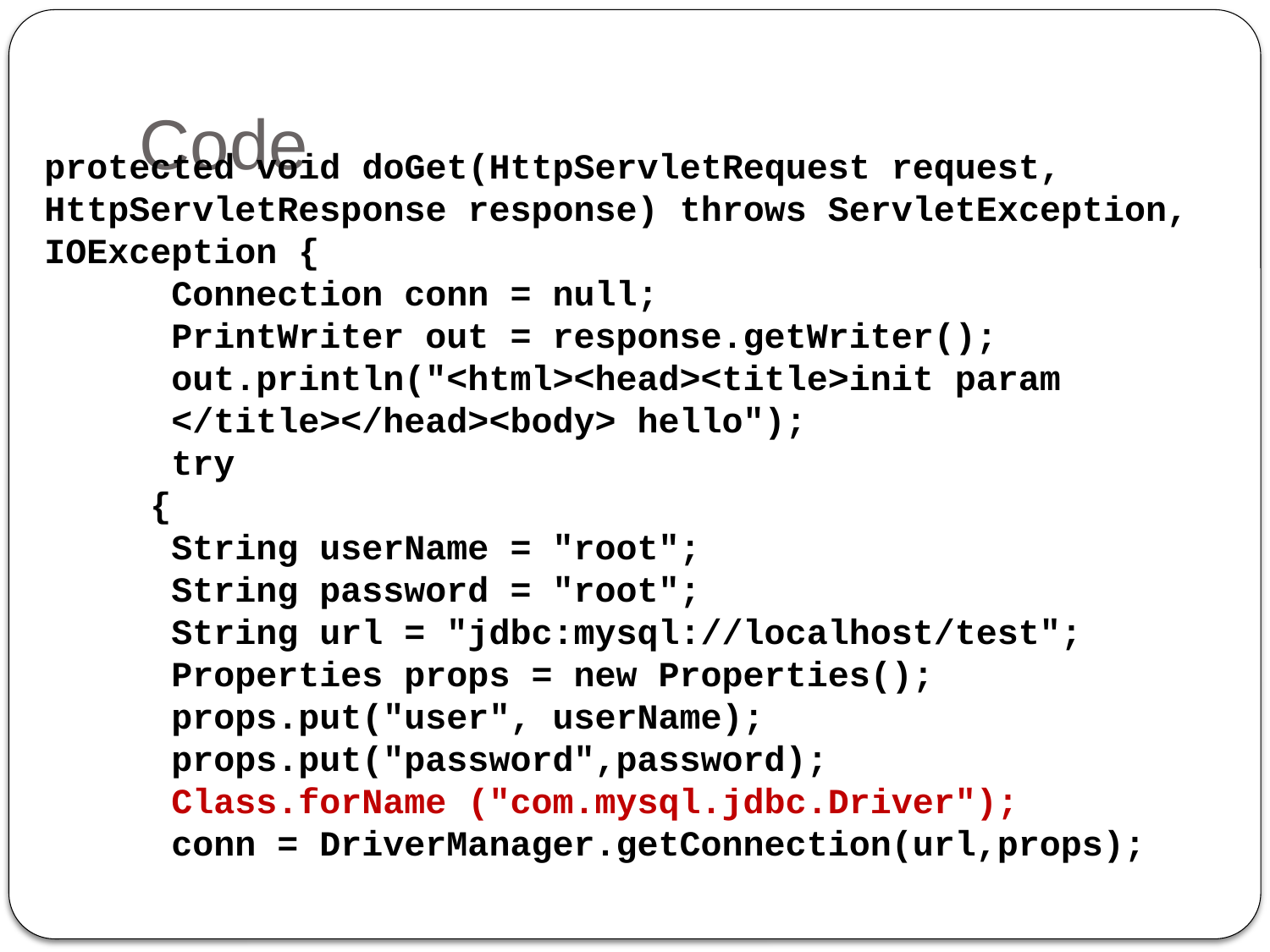

# Code
protected void doGet(HttpServletRequest request, HttpServletResponse response) throws ServletException, IOException {
	Connection conn = null;
	PrintWriter out = response.getWriter();
    	out.println("<html><head><title>init param 		</title></head><body> hello");
      try
     {
	String userName = "root";
	String password = "root";
	String url = "jdbc:mysql://localhost/test";
	Properties props = new Properties();
 	props.put("user", userName);
      props.put("password",password);
      Class.forName ("com.mysql.jdbc.Driver");
      conn = DriverManager.getConnection(url,props);

4